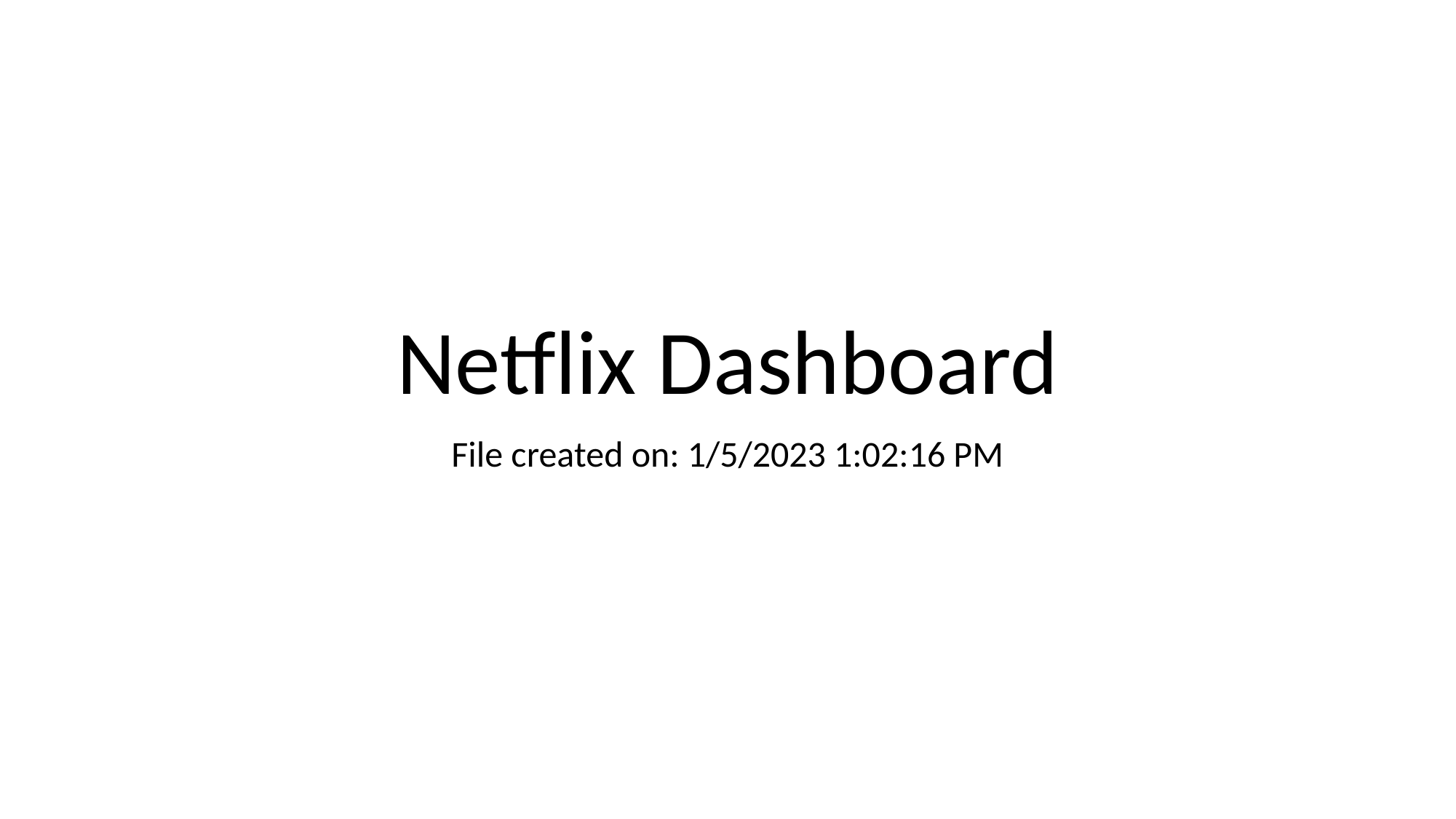

# Netflix Dashboard
File created on: 1/5/2023 1:02:16 PM